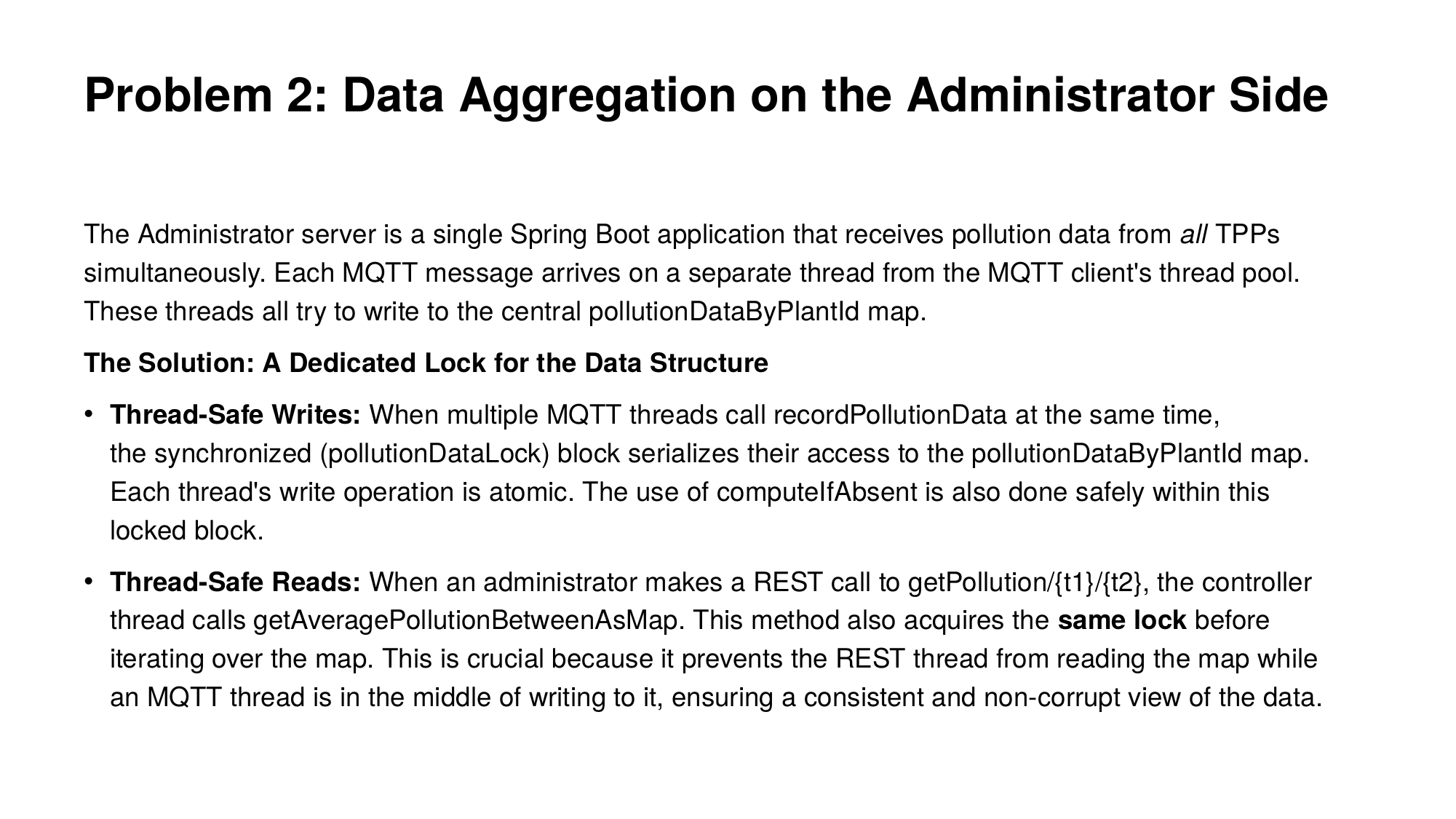

# Problem 2: Data Aggregation on the Administrator Side
The Administrator server is a single Spring Boot application that receives pollution data from all TPPs simultaneously. Each MQTT message arrives on a separate thread from the MQTT client's thread pool. These threads all try to write to the central pollutionDataByPlantId map.
The Solution: A Dedicated Lock for the Data Structure
Thread-Safe Writes: When multiple MQTT threads call recordPollutionData at the same time, the synchronized (pollutionDataLock) block serializes their access to the pollutionDataByPlantId map. Each thread's write operation is atomic. The use of computeIfAbsent is also done safely within this locked block.
Thread-Safe Reads: When an administrator makes a REST call to getPollution/{t1}/{t2}, the controller thread calls getAveragePollutionBetweenAsMap. This method also acquires the same lock before iterating over the map. This is crucial because it prevents the REST thread from reading the map while an MQTT thread is in the middle of writing to it, ensuring a consistent and non-corrupt view of the data.